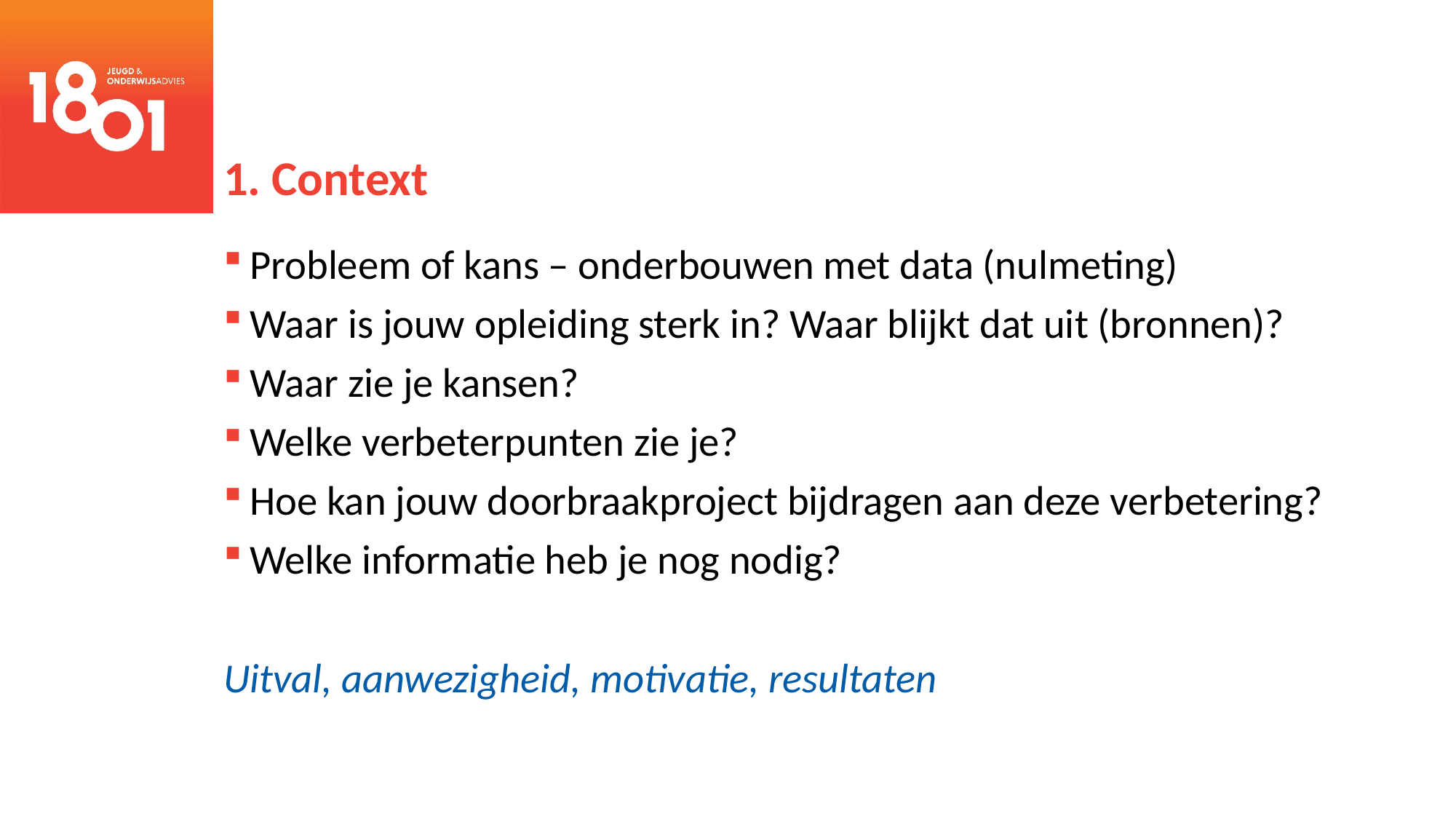

# 1. Context
Probleem of kans – onderbouwen met data (nulmeting)
Waar is jouw opleiding sterk in? Waar blijkt dat uit (bronnen)?
Waar zie je kansen?
Welke verbeterpunten zie je?
Hoe kan jouw doorbraakproject bijdragen aan deze verbetering?
Welke informatie heb je nog nodig?

Uitval, aanwezigheid, motivatie, resultaten